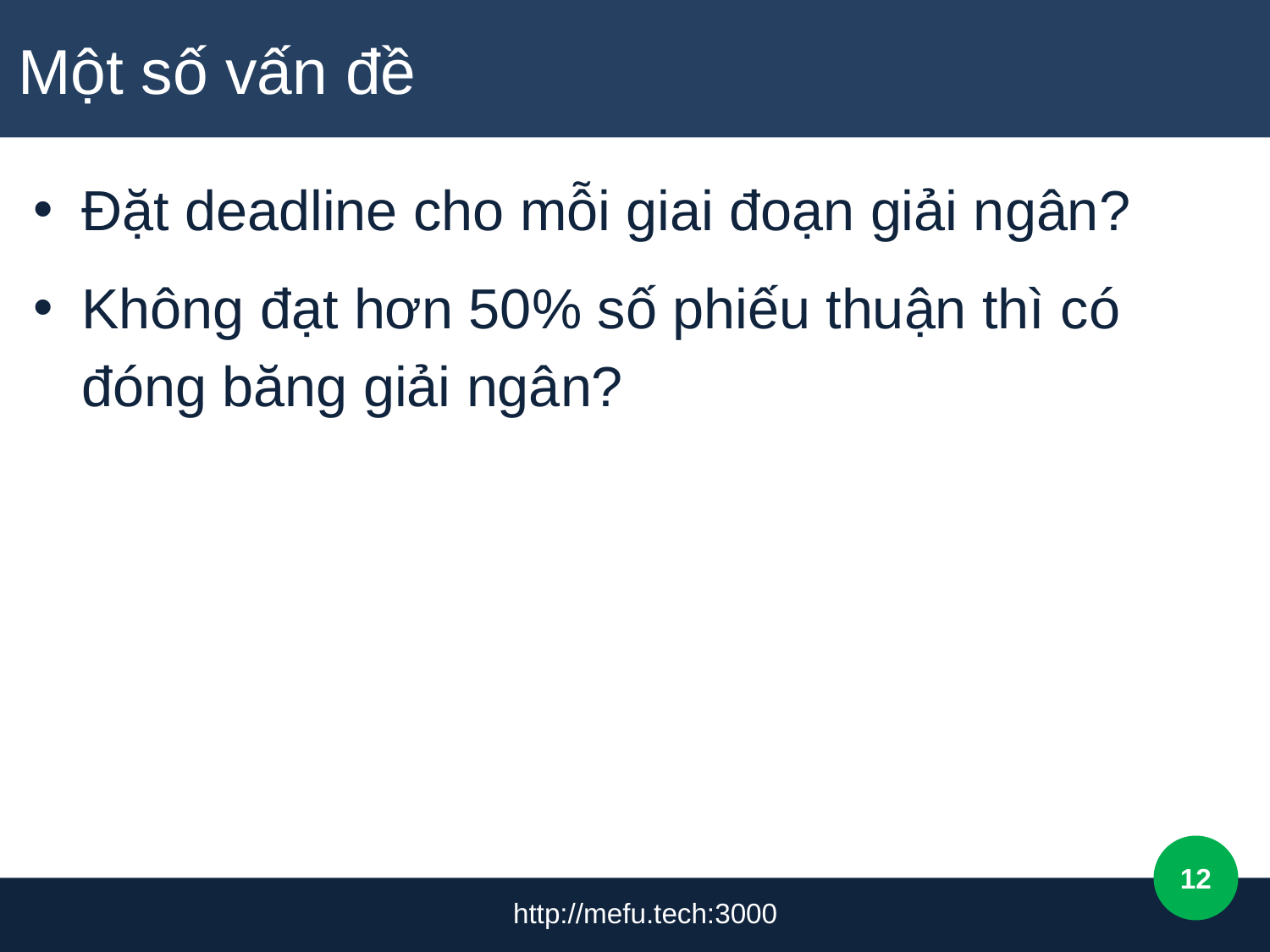

# Một số vấn đề
Đặt deadline cho mỗi giai đoạn giải ngân?
Không đạt hơn 50% số phiếu thuận thì có đóng băng giải ngân?
12
http://mefu.tech:3000